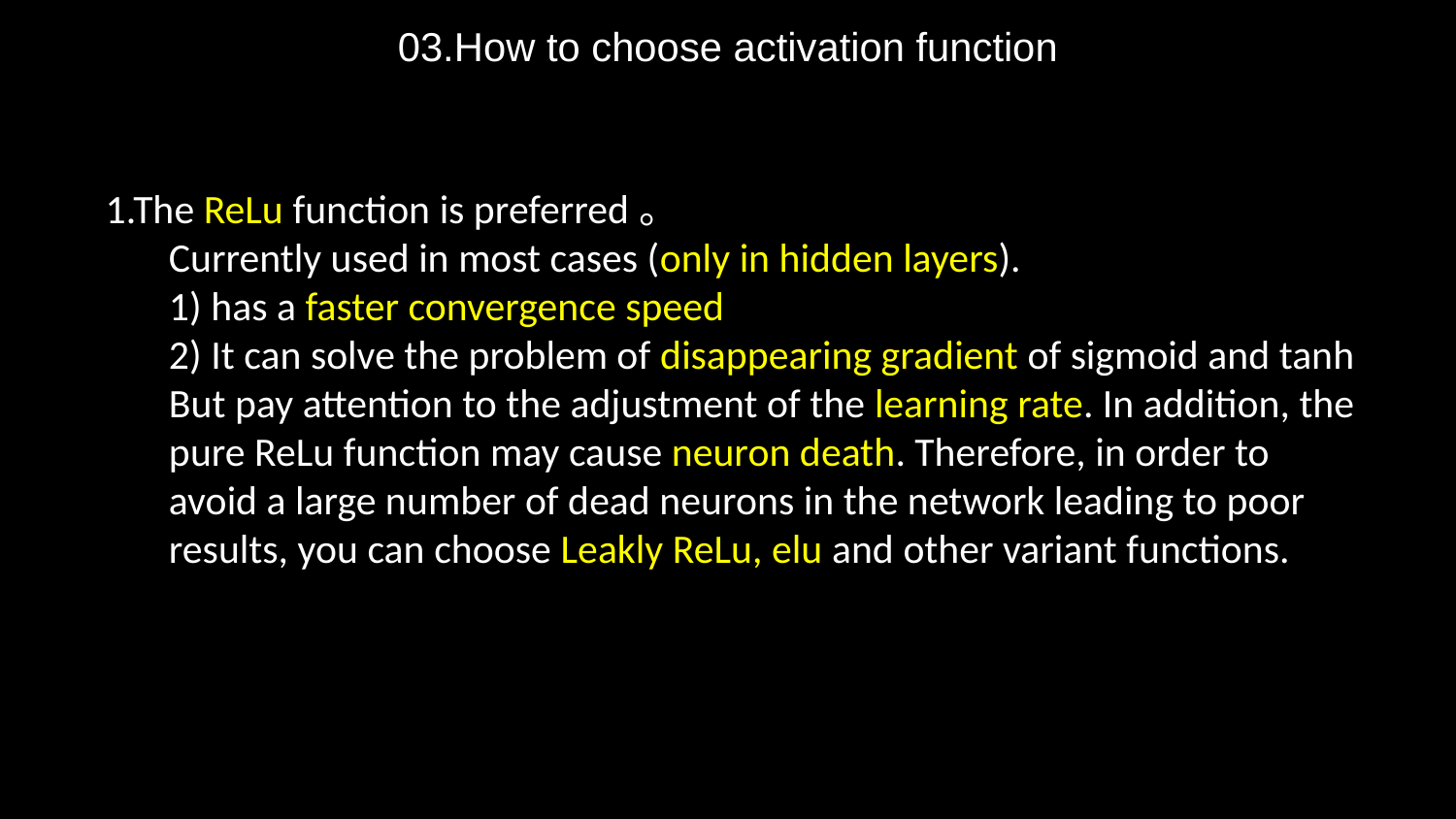

03.How to choose activation function
 1.The ReLu function is preferred。
Currently used in most cases (only in hidden layers).
1) has a faster convergence speed
2) It can solve the problem of disappearing gradient of sigmoid and tanh
But pay attention to the adjustment of the learning rate. In addition, the pure ReLu function may cause neuron death. Therefore, in order to avoid a large number of dead neurons in the network leading to poor results, you can choose Leakly ReLu, elu and other variant functions.